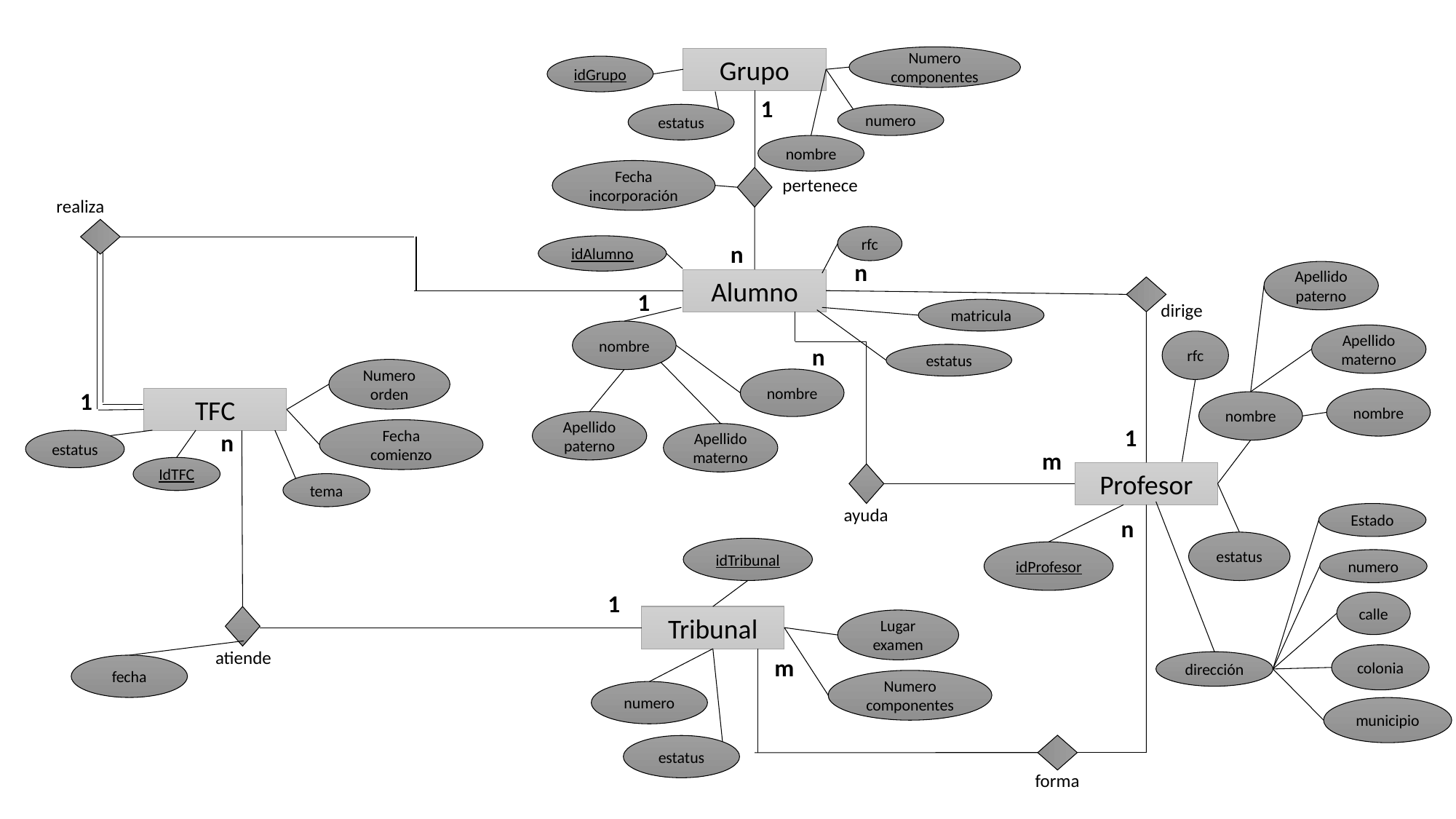

Numero componentes
Grupo
idGrupo
1
estatus
numero
nombre
Fecha incorporación

pertenece
realiza

rfc
n
idAlumno
n
Apellido paterno
Alumno

1
dirige
matricula
nombre
Apellido materno
rfc
n
estatus
Numero orden
nombre
1
TFC
nombre
nombre
Apellido paterno
1
Fecha comienzo
n
Apellido materno
estatus
m
IdTFC
Profesor

tema
ayuda
Estado
n
estatus
idTribunal
idProfesor
numero
1
calle

Tribunal
Lugar examen
atiende
colonia
m
dirección
fecha
Numero componentes
numero
municipio

estatus
forma